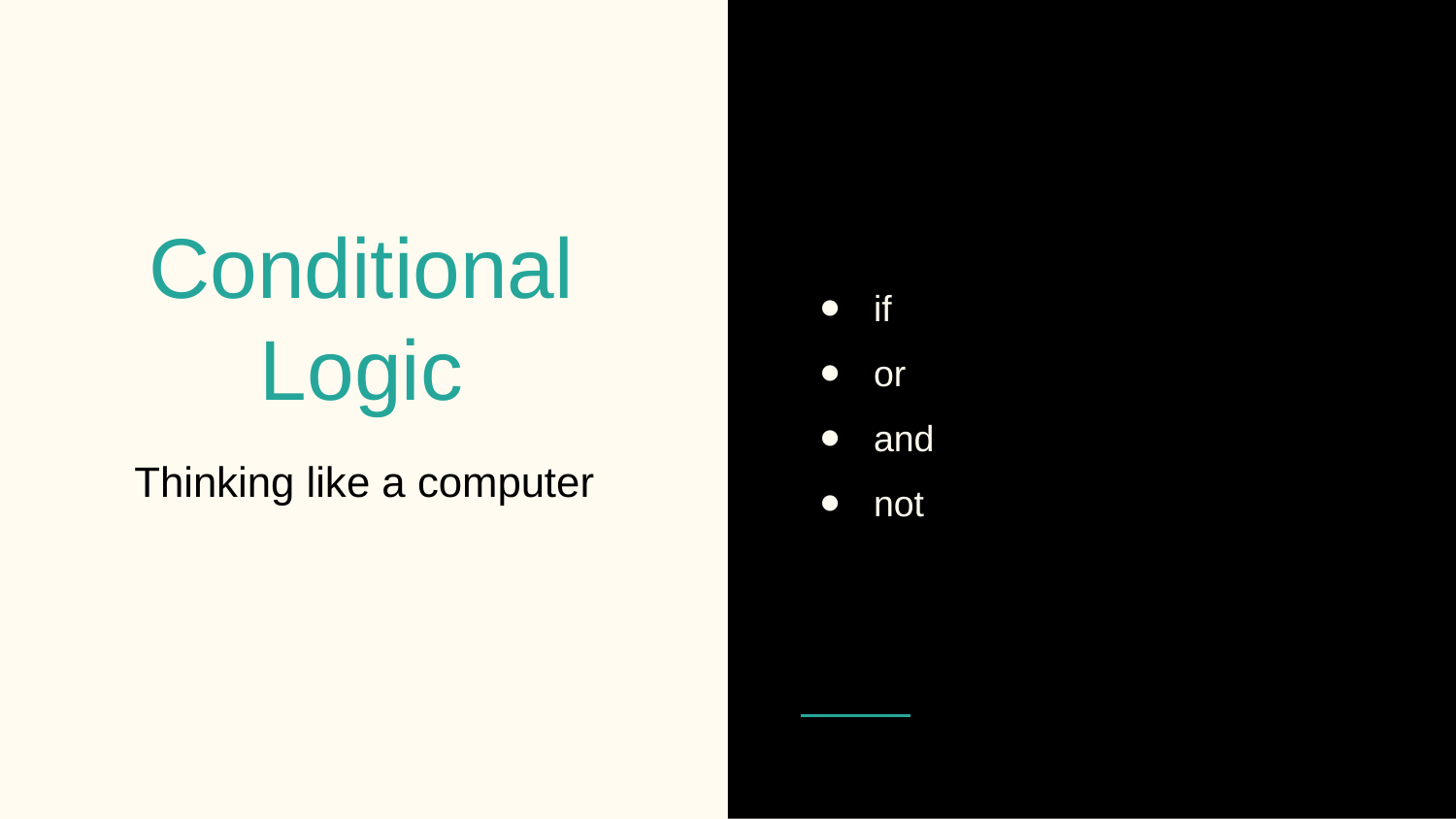

if
or
and
not
# Conditional Logic
Thinking like a computer